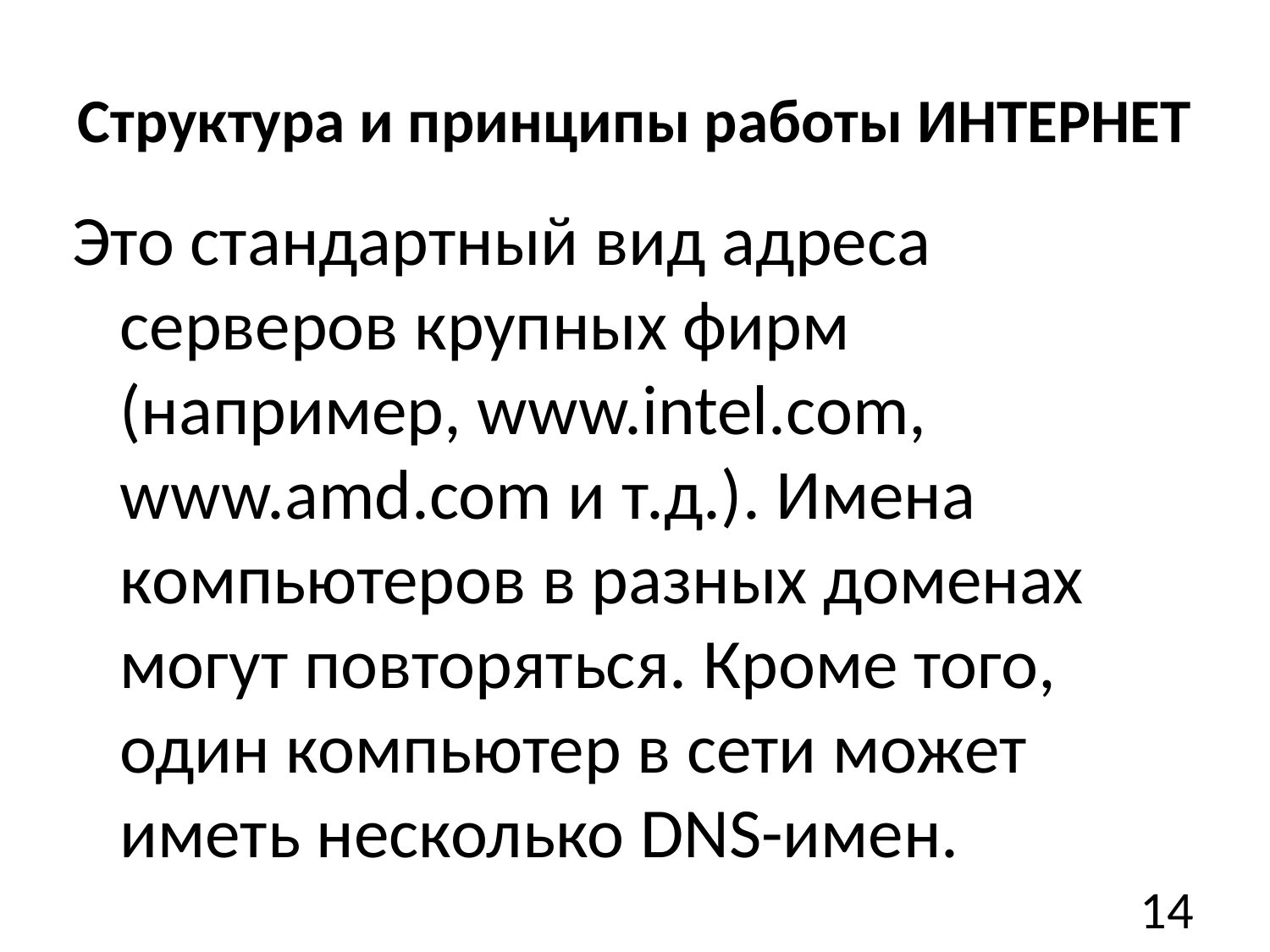

# Структура и принципы работы ИНТЕРНЕТ
Это стандартный вид адреса серверов крупных фирм (например, www.intel.com, www.amd.com и т.д.). Имена компьютеров в разных доменах могут повторяться. Кроме того, один компьютер в сети может иметь несколько DNS-имен.
14